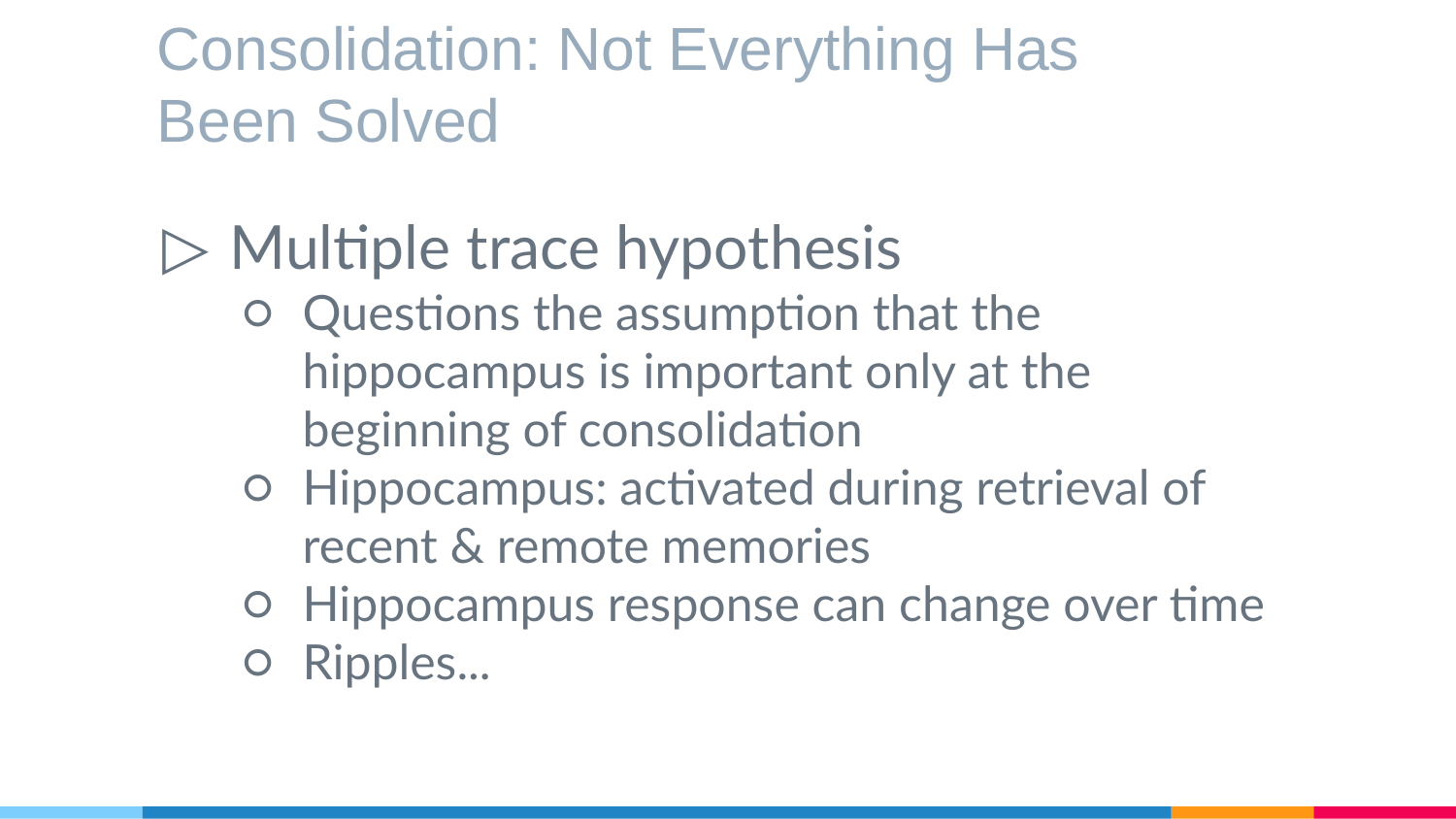

# Consolidation: Not Everything Has Been Solved
Multiple trace hypothesis
Questions the assumption that the hippocampus is important only at the beginning of consolidation
Hippocampus: activated during retrieval of recent & remote memories
Hippocampus response can change over time
Ripples...